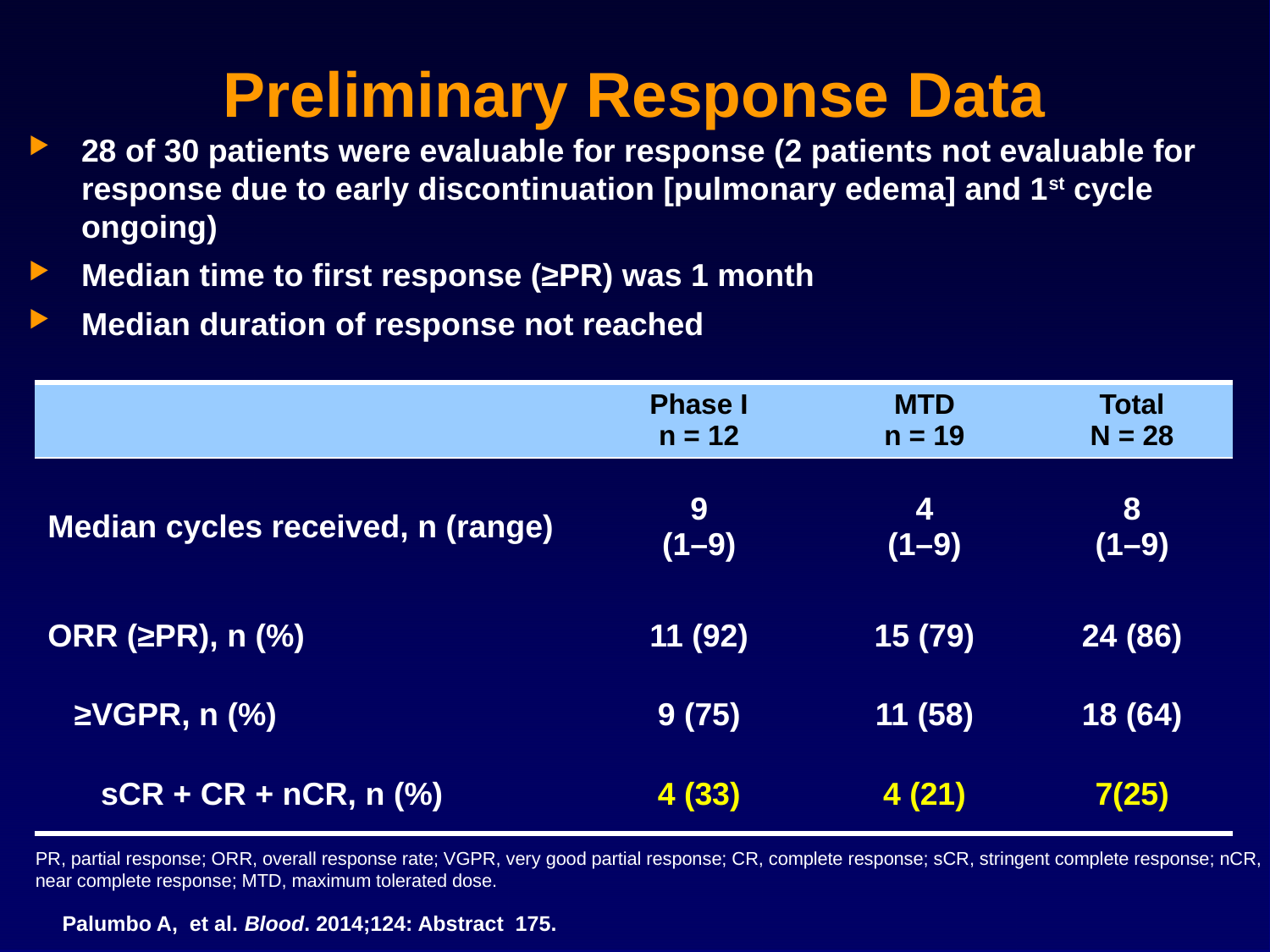

# Preliminary Response Data
28 of 30 patients were evaluable for response (2 patients not evaluable for response due to early discontinuation [pulmonary edema] and 1st cycle ongoing)
Median time to first response (≥PR) was 1 month
Median duration of response not reached
|  | Phase I n = 12 | MTD n = 19 | Total N = 28 |
| --- | --- | --- | --- |
| Median cycles received, n (range) | 9 (1–9) | 4 (1–9) | 8 (1–9) |
| ORR (≥PR), n (%) | 11 (92) | 15 (79) | 24 (86) |
| ≥VGPR, n (%) | 9 (75) | 11 (58) | 18 (64) |
| sCR + CR + nCR, n (%) | 4 (33) | 4 (21) | 7(25) |
PR, partial response; ORR, overall response rate; VGPR, very good partial response; CR, complete response; sCR, stringent complete response; nCR, near complete response; MTD, maximum tolerated dose.
Palumbo A,  et al. Blood. 2014;124: Abstract  175.